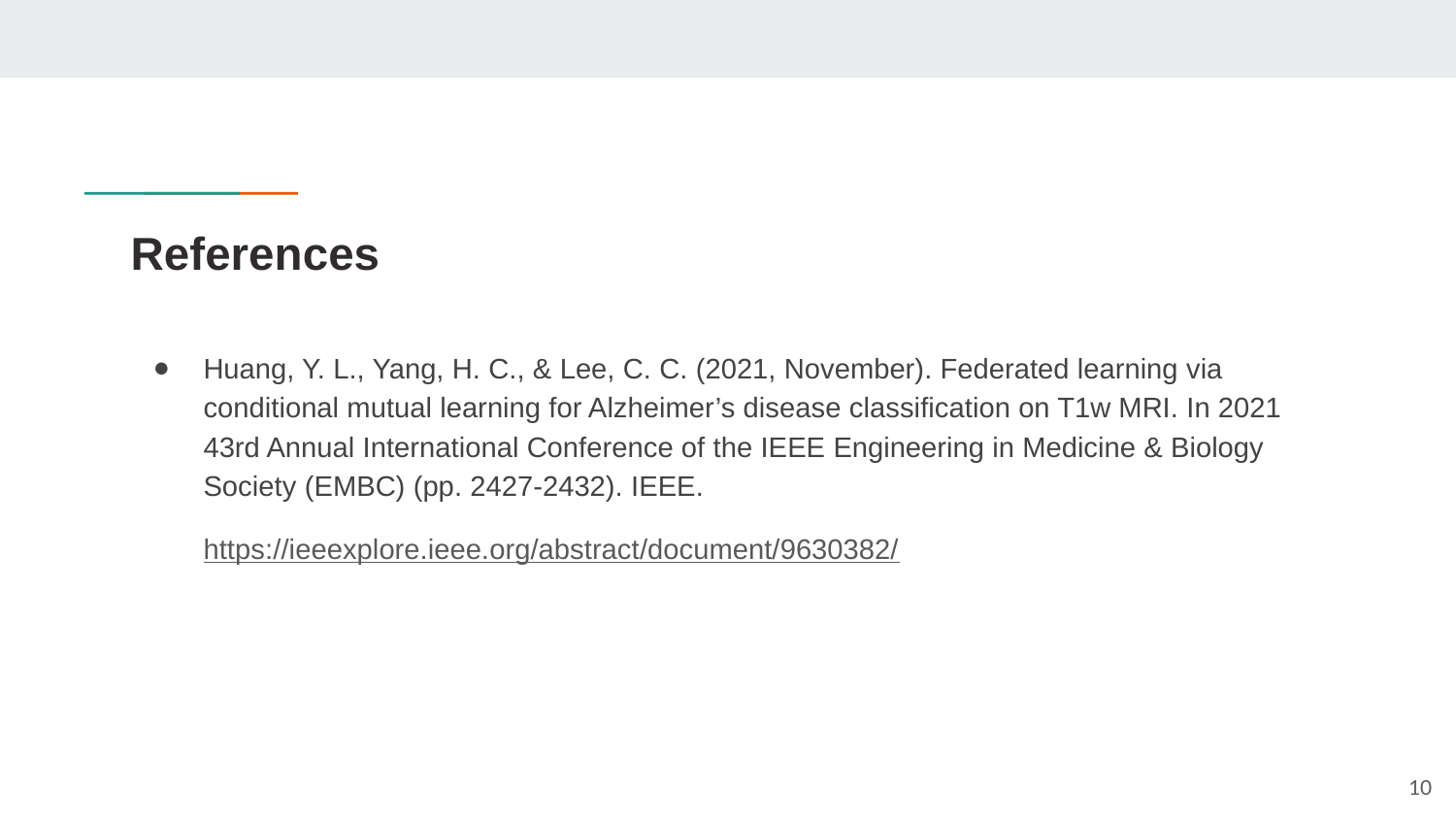

# References
Huang, Y. L., Yang, H. C., & Lee, C. C. (2021, November). Federated learning via conditional mutual learning for Alzheimer’s disease classification on T1w MRI. In 2021 43rd Annual International Conference of the IEEE Engineering in Medicine & Biology Society (EMBC) (pp. 2427-2432). IEEE.
https://ieeexplore.ieee.org/abstract/document/9630382/
10